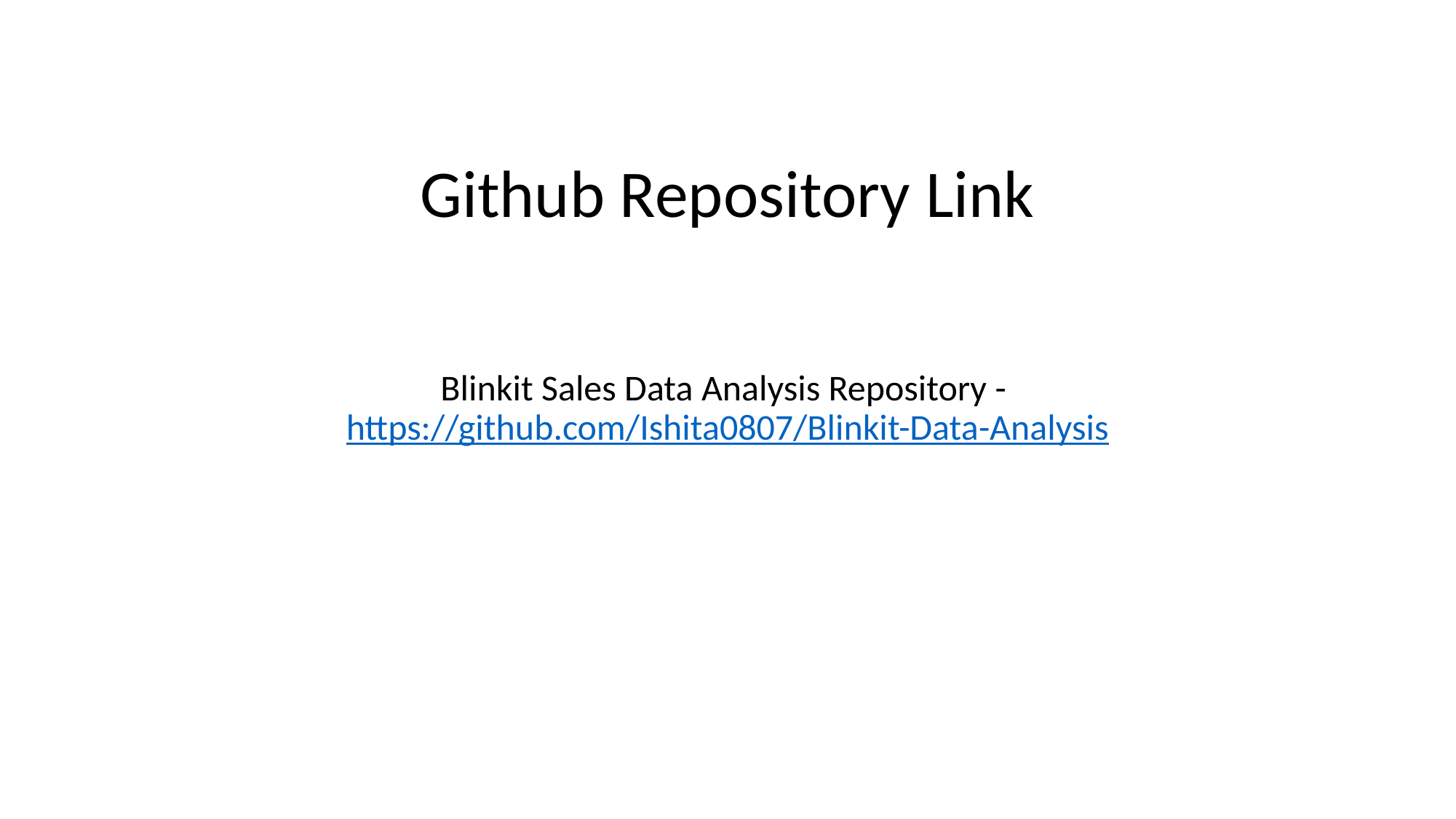

# Github Repository Link
Blinkit Sales Data Analysis Repository - https://github.com/Ishita0807/Blinkit-Data-Analysis